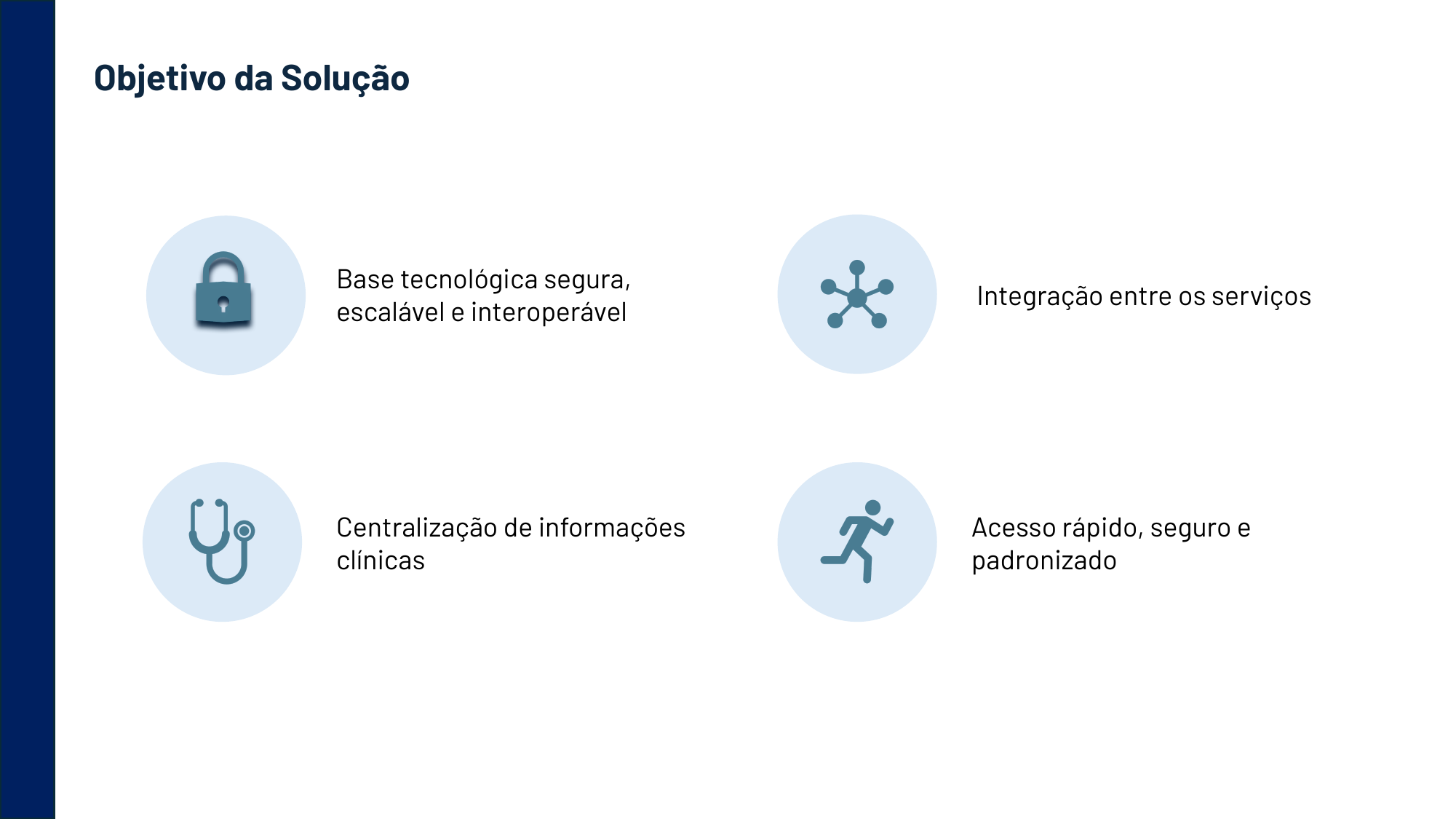

Objetivo da Solução
Base tecnológica segura, escalável e interoperável
 Integração entre os serviços
Centralização de informações clínicas

Acesso rápido, seguro e padronizado